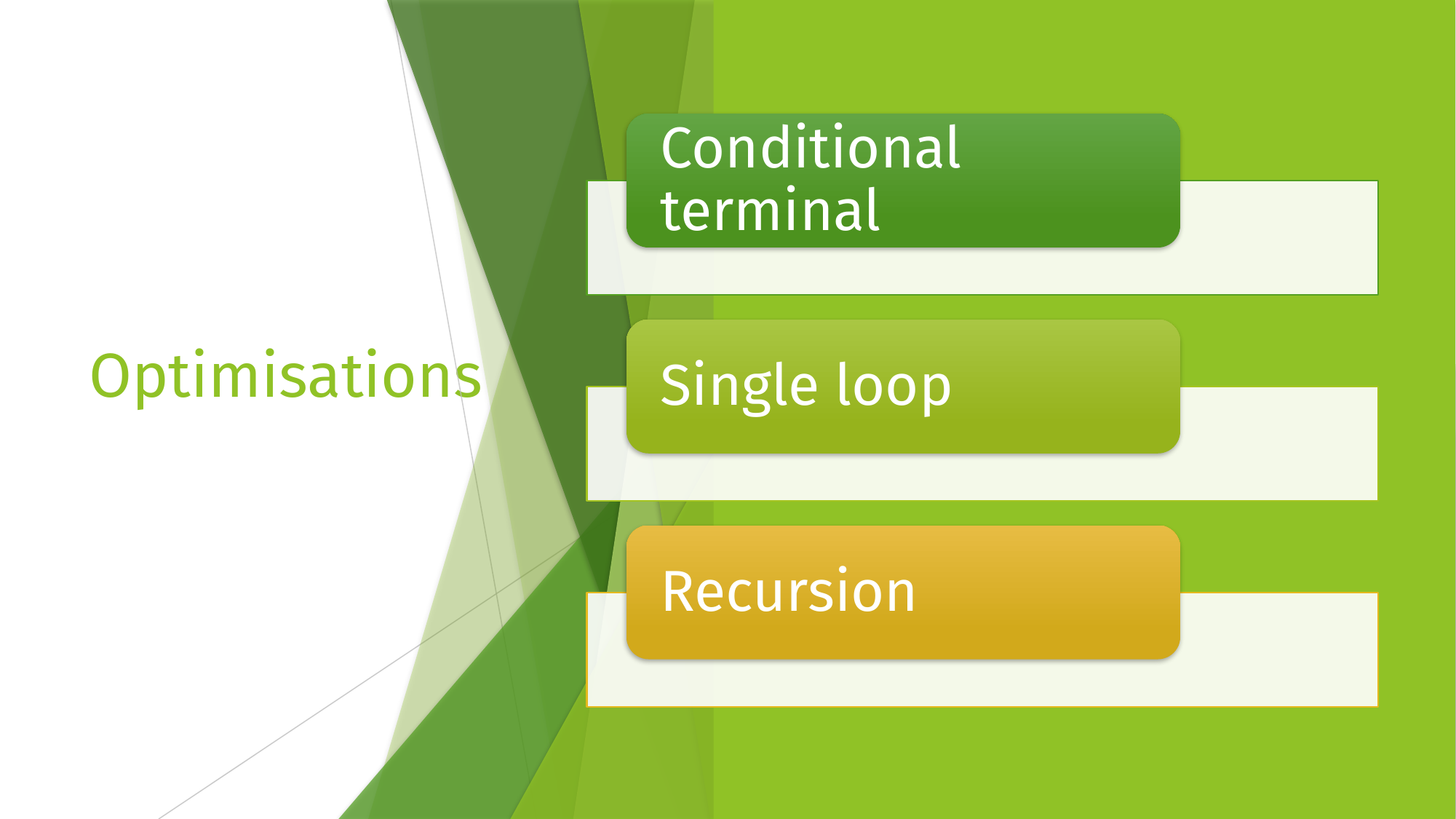

Conditional terminal
Single loop
Recursion
# Optimisations